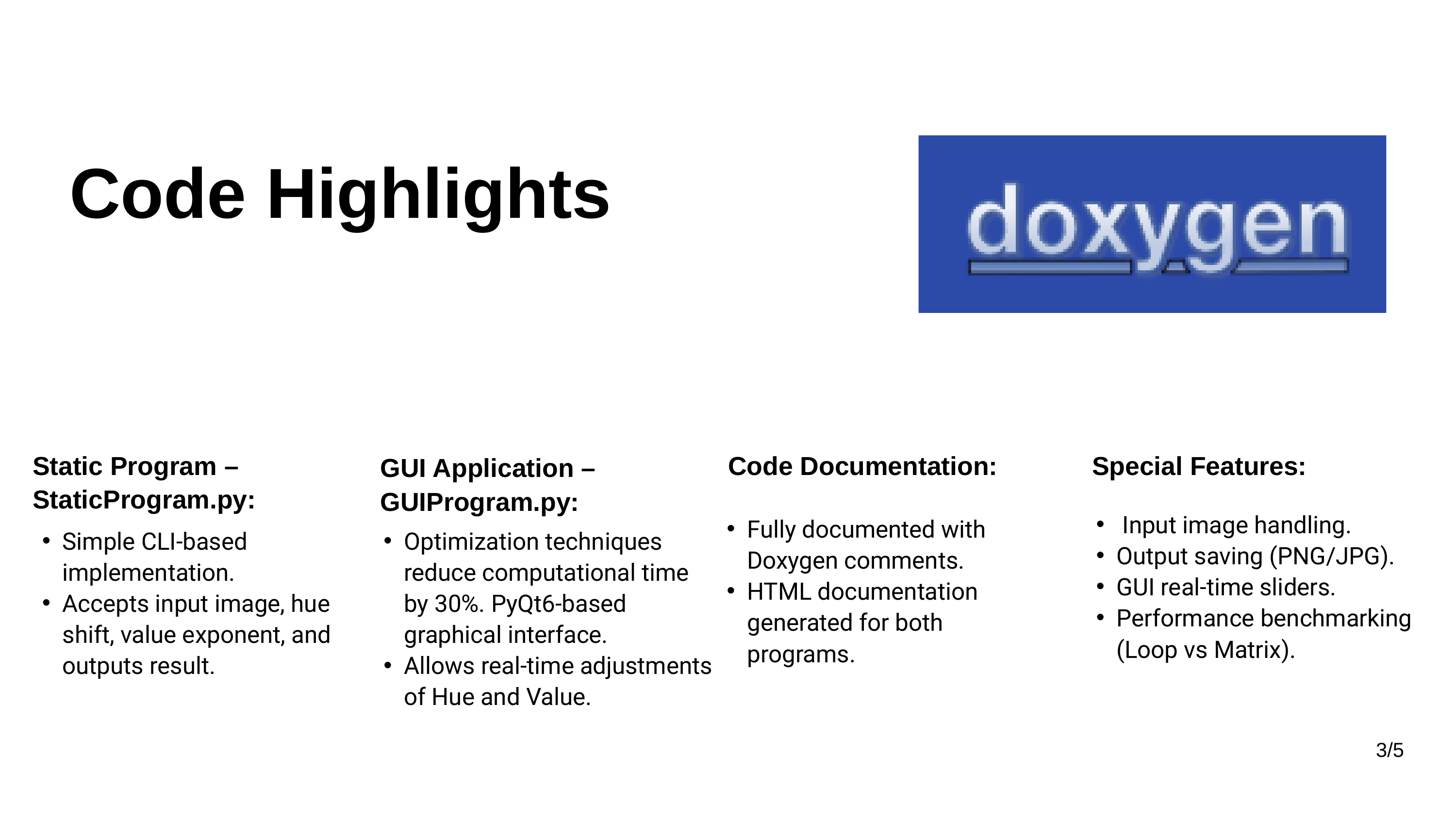

Code Highlights

Static Program – StaticProgram.py:
Code Documentation:
Special Features:
GUI Application – GUIProgram.py:
 Input image handling.
Output saving (PNG/JPG).
GUI real-time sliders.
Performance benchmarking (Loop vs Matrix).
Fully documented with Doxygen comments.
HTML documentation generated for both programs.
Simple CLI-based implementation.
Accepts input image, hue shift, value exponent, and outputs result.
Optimization techniques reduce computational time by 30%. PyQt6-based graphical interface.
Allows real-time adjustments of Hue and Value.
3/5